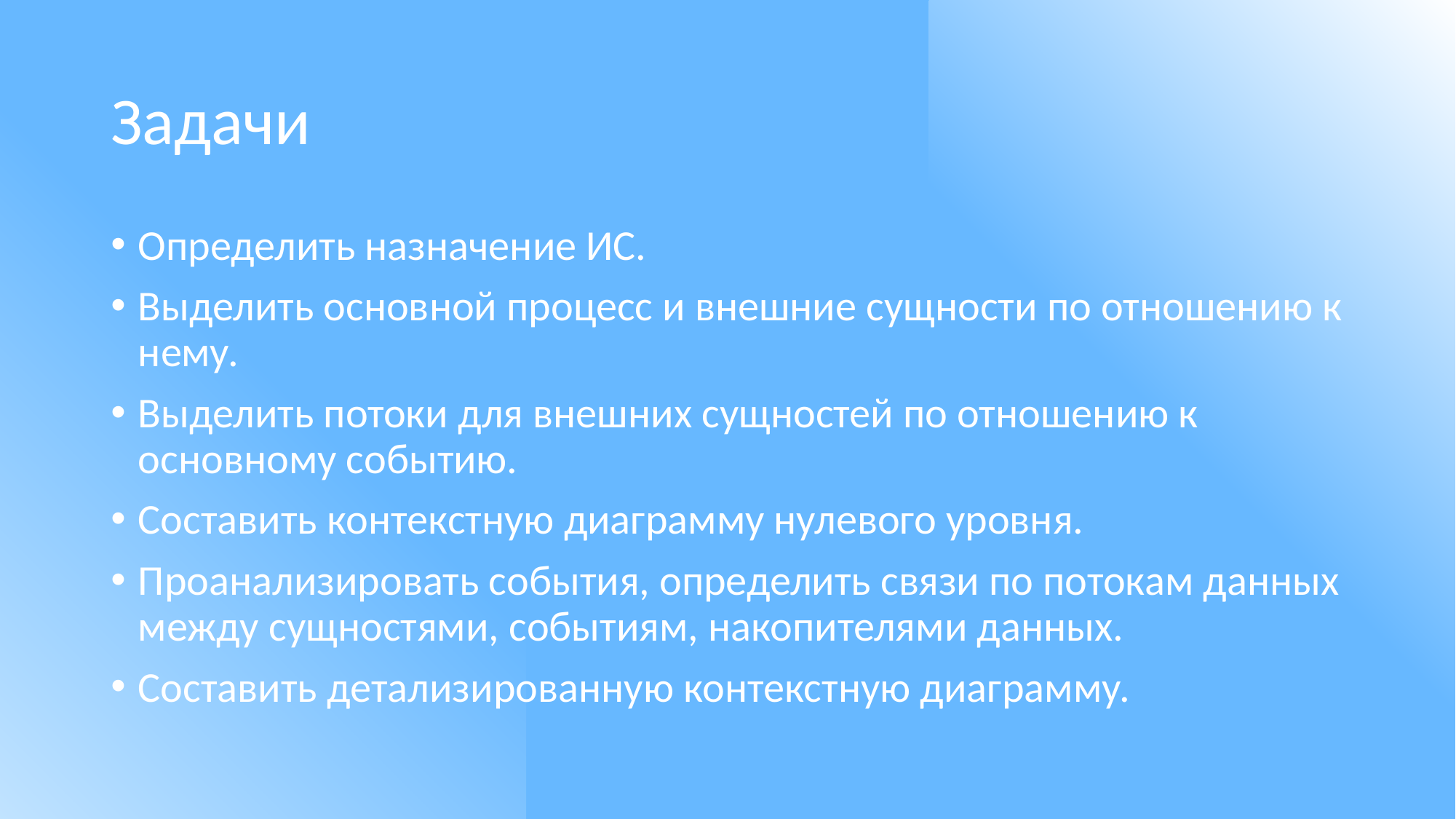

# Задачи
Определить назначение ИС.
Выделить основной процесс и внешние сущности по отношению к нему.
Выделить потоки для внешних сущностей по отношению к основному событию.
Составить контекстную диаграмму нулевого уровня.
Проанализировать события, определить связи по потокам данных между сущностями, событиям, накопителями данных.
Составить детализированную контекстную диаграмму.